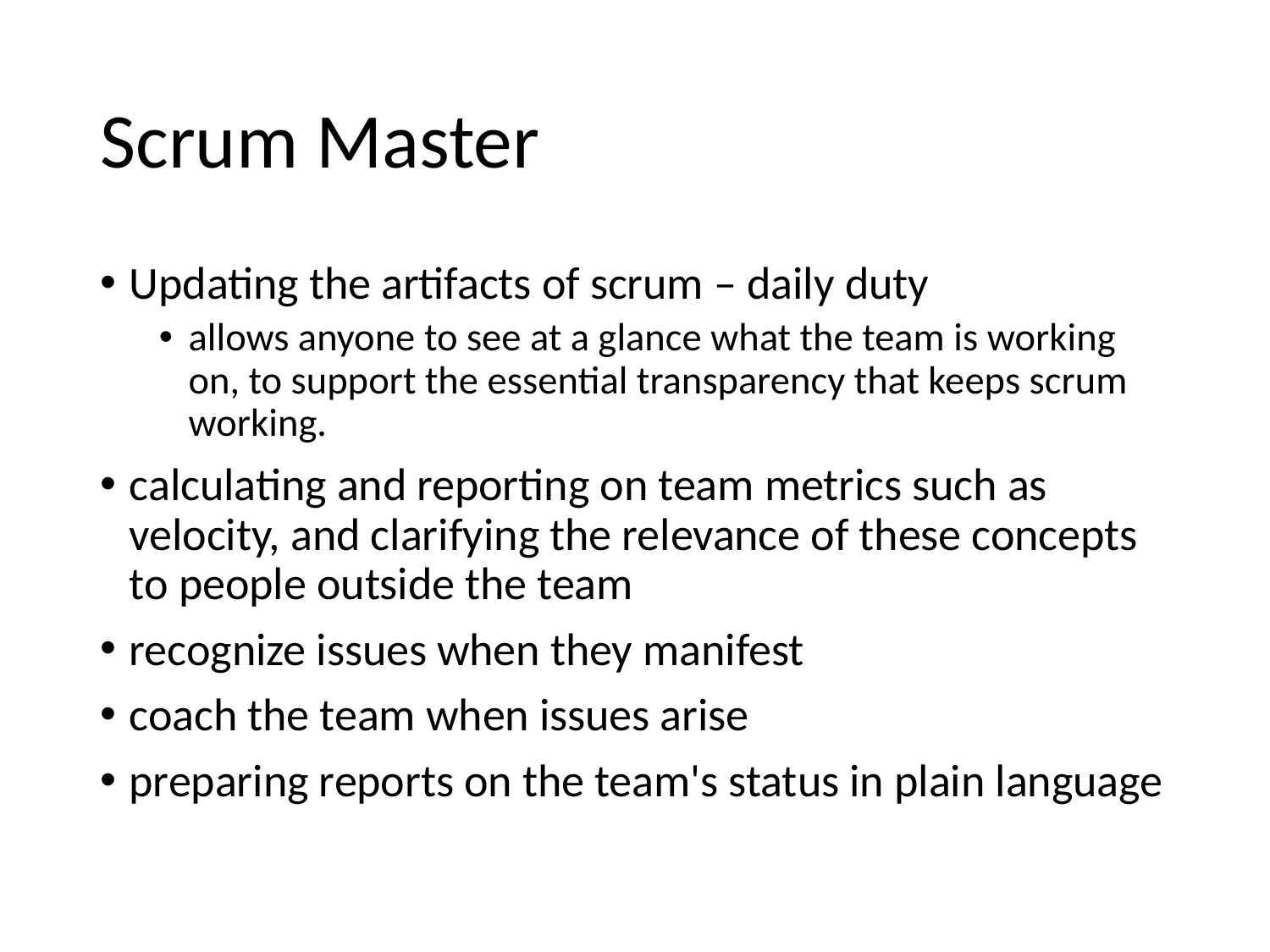

# Scrum Master
Updating the artifacts of scrum – daily duty
allows anyone to see at a glance what the team is working on, to support the essential transparency that keeps scrum working.
calculating and reporting on team metrics such as velocity, and clarifying the relevance of these concepts to people outside the team
recognize issues when they manifest
coach the team when issues arise
preparing reports on the team's status in plain language